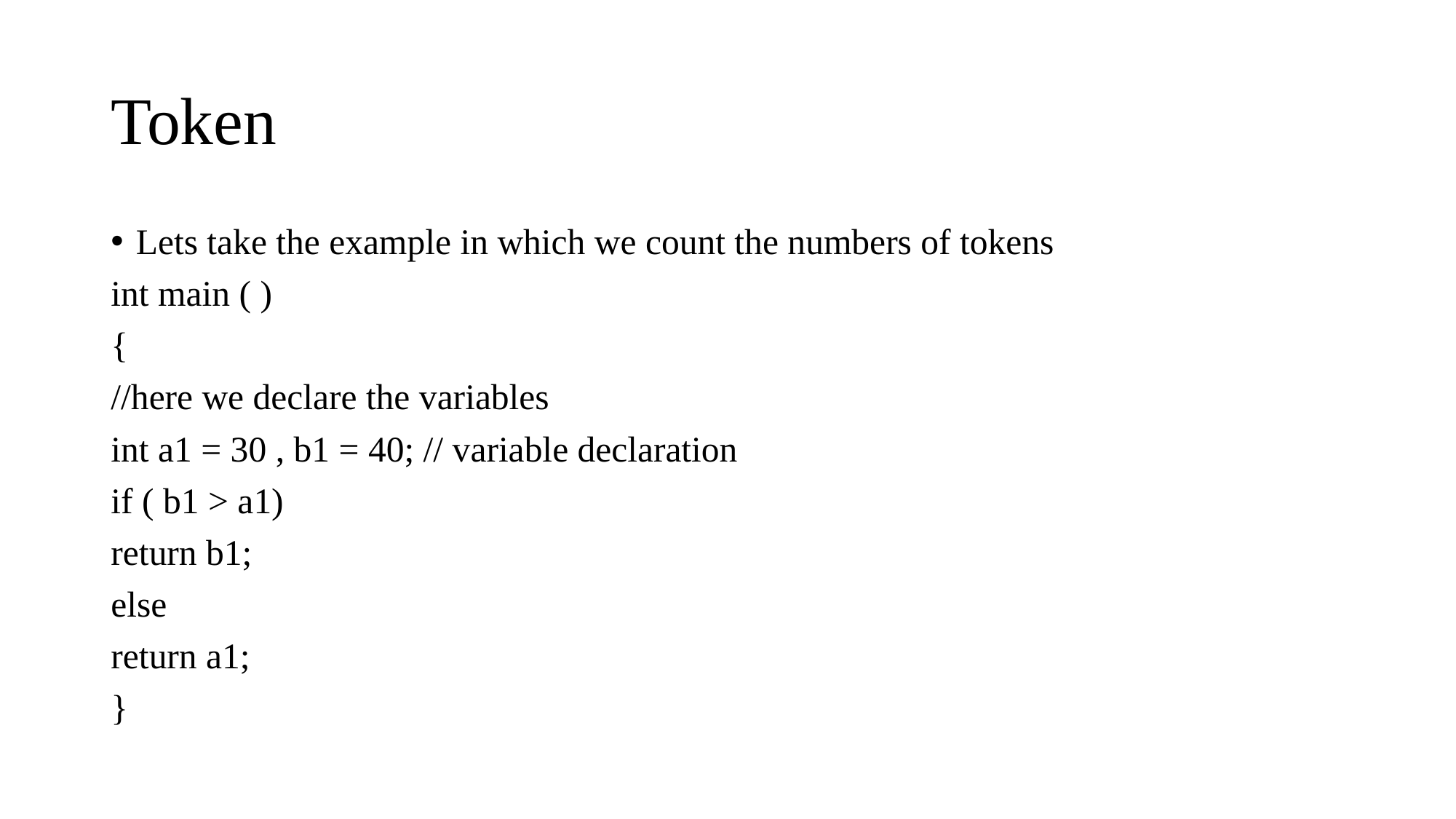

# Token
Lets take the example in which we count the numbers of tokens
int main ( )
{
//here we declare the variables
int a1 = 30 , b1 = 40; // variable declaration
if ( b1 > a1)
return b1;
else
return a1;
}